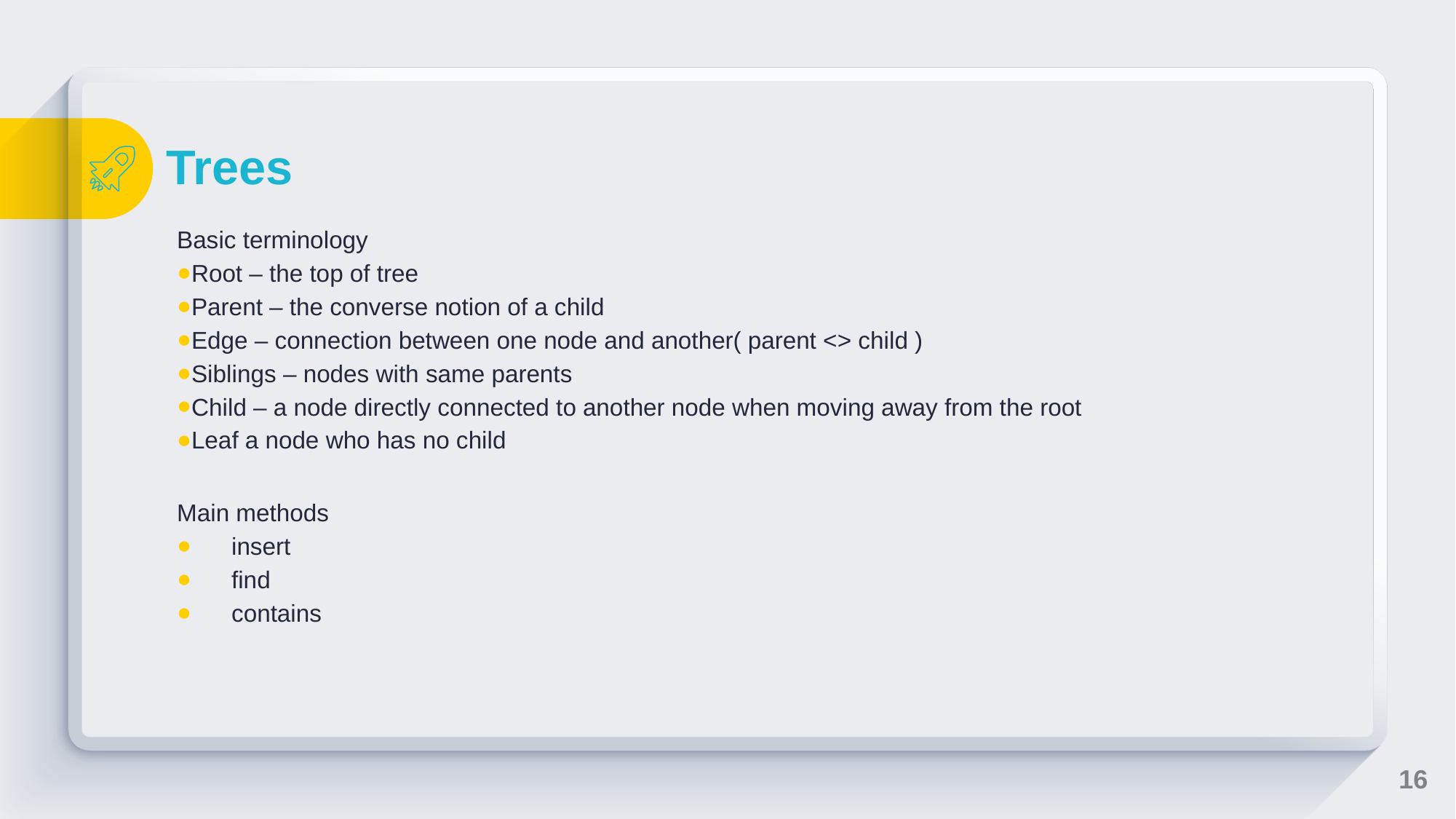

# Trees

Basic terminology
Root – the top of tree
Parent – the converse notion of a child
Edge – connection between one node and another( parent <> child )
Siblings – nodes with same parents
Child – a node directly connected to another node when moving away from the root
Leaf a node who has no child
Main methods
insert
find
contains
16